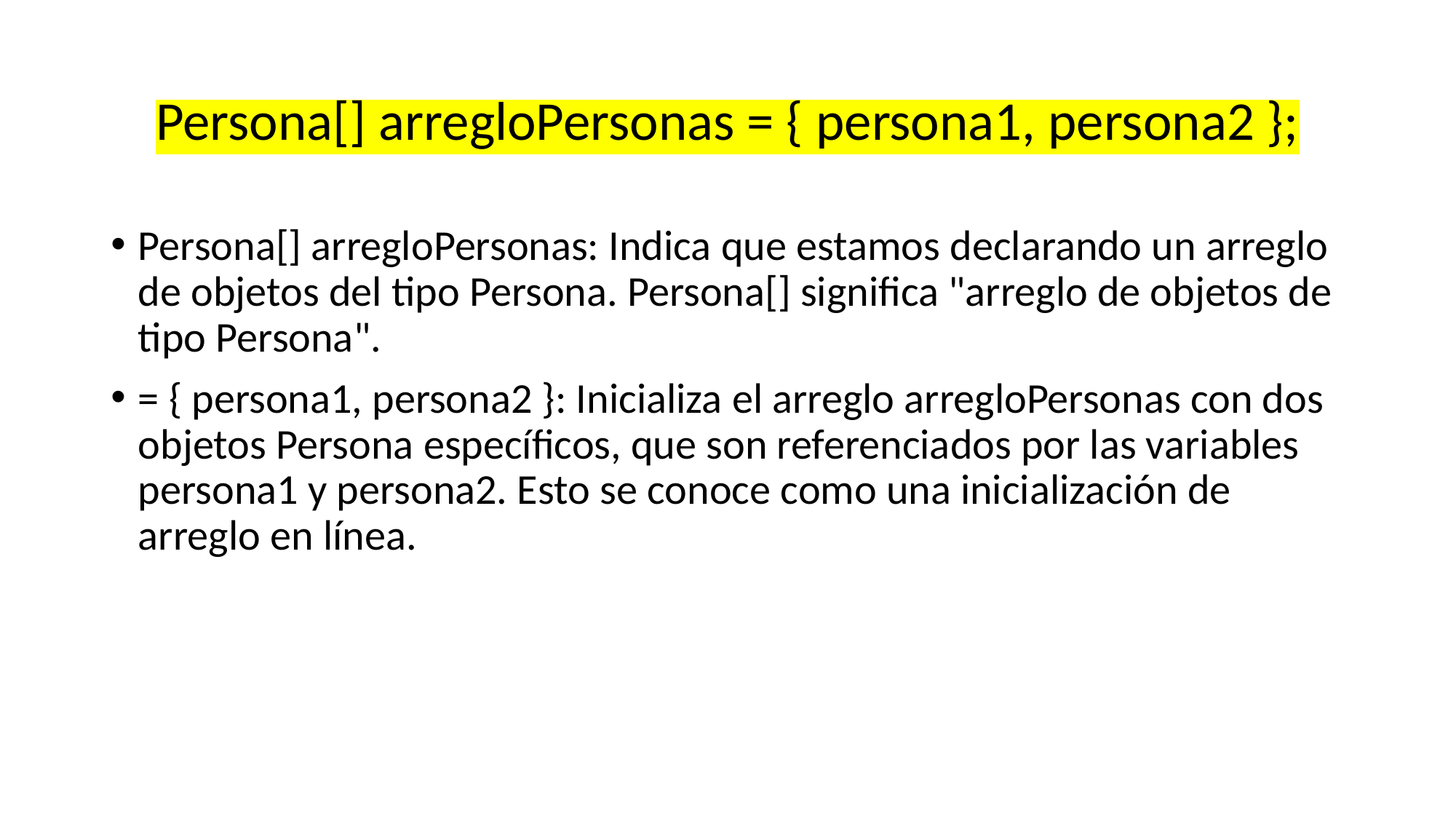

# Persona[] arregloPersonas = { persona1, persona2 };
Persona[] arregloPersonas: Indica que estamos declarando un arreglo de objetos del tipo Persona. Persona[] significa "arreglo de objetos de tipo Persona".
= { persona1, persona2 }: Inicializa el arreglo arregloPersonas con dos objetos Persona específicos, que son referenciados por las variables persona1 y persona2. Esto se conoce como una inicialización de arreglo en línea.